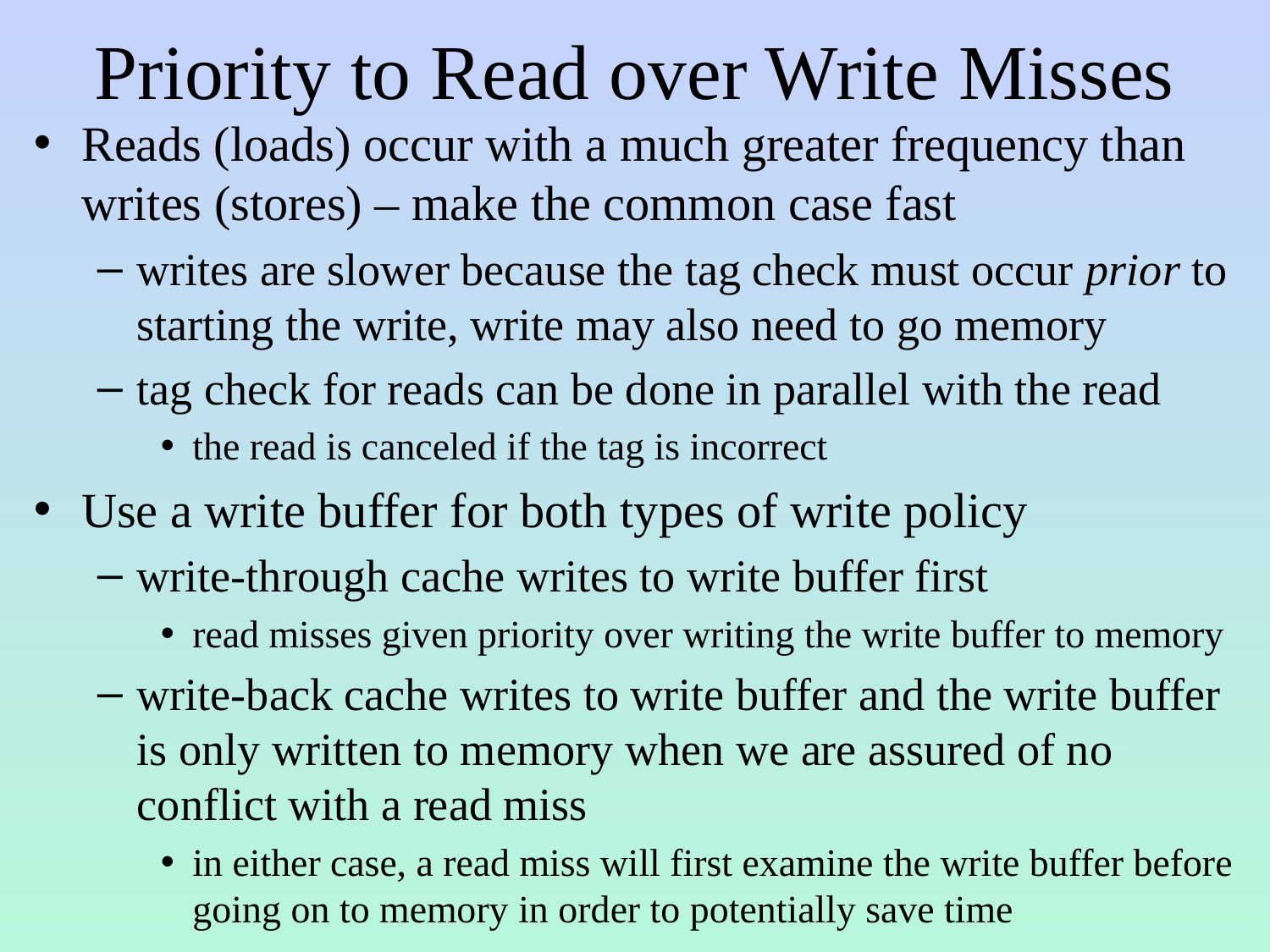

# Priority to Read over Write Misses
Reads (loads) occur with a much greater frequency than writes (stores) – make the common case fast
writes are slower because the tag check must occur prior to starting the write, write may also need to go memory
tag check for reads can be done in parallel with the read
the read is canceled if the tag is incorrect
Use a write buffer for both types of write policy
write-through cache writes to write buffer first
read misses given priority over writing the write buffer to memory
write-back cache writes to write buffer and the write buffer is only written to memory when we are assured of no conflict with a read miss
in either case, a read miss will first examine the write buffer before going on to memory in order to potentially save time